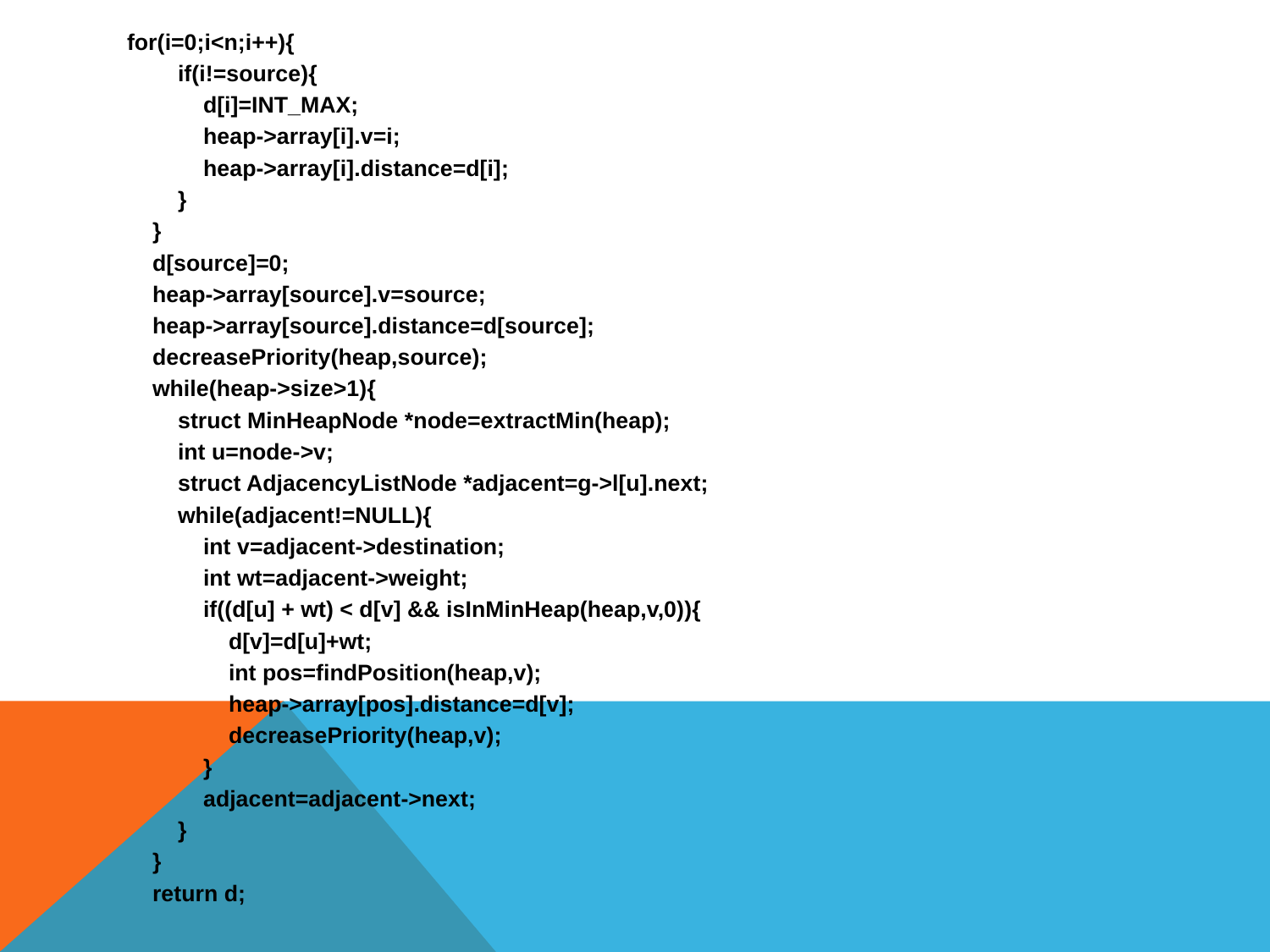

for(i=0;i<n;i++){
        if(i!=source){
            d[i]=INT_MAX;
            heap->array[i].v=i;
            heap->array[i].distance=d[i];
        }
    }
    d[source]=0;
    heap->array[source].v=source;
    heap->array[source].distance=d[source];
    decreasePriority(heap,source);
    while(heap->size>1){
        struct MinHeapNode *node=extractMin(heap);
        int u=node->v;
        struct AdjacencyListNode *adjacent=g->l[u].next;
        while(adjacent!=NULL){
            int v=adjacent->destination;
            int wt=adjacent->weight;
            if((d[u] + wt) < d[v] && isInMinHeap(heap,v,0)){
                d[v]=d[u]+wt;
                int pos=findPosition(heap,v);
                heap->array[pos].distance=d[v];
                decreasePriority(heap,v);
            }
            adjacent=adjacent->next;
        }
    }
    return d;